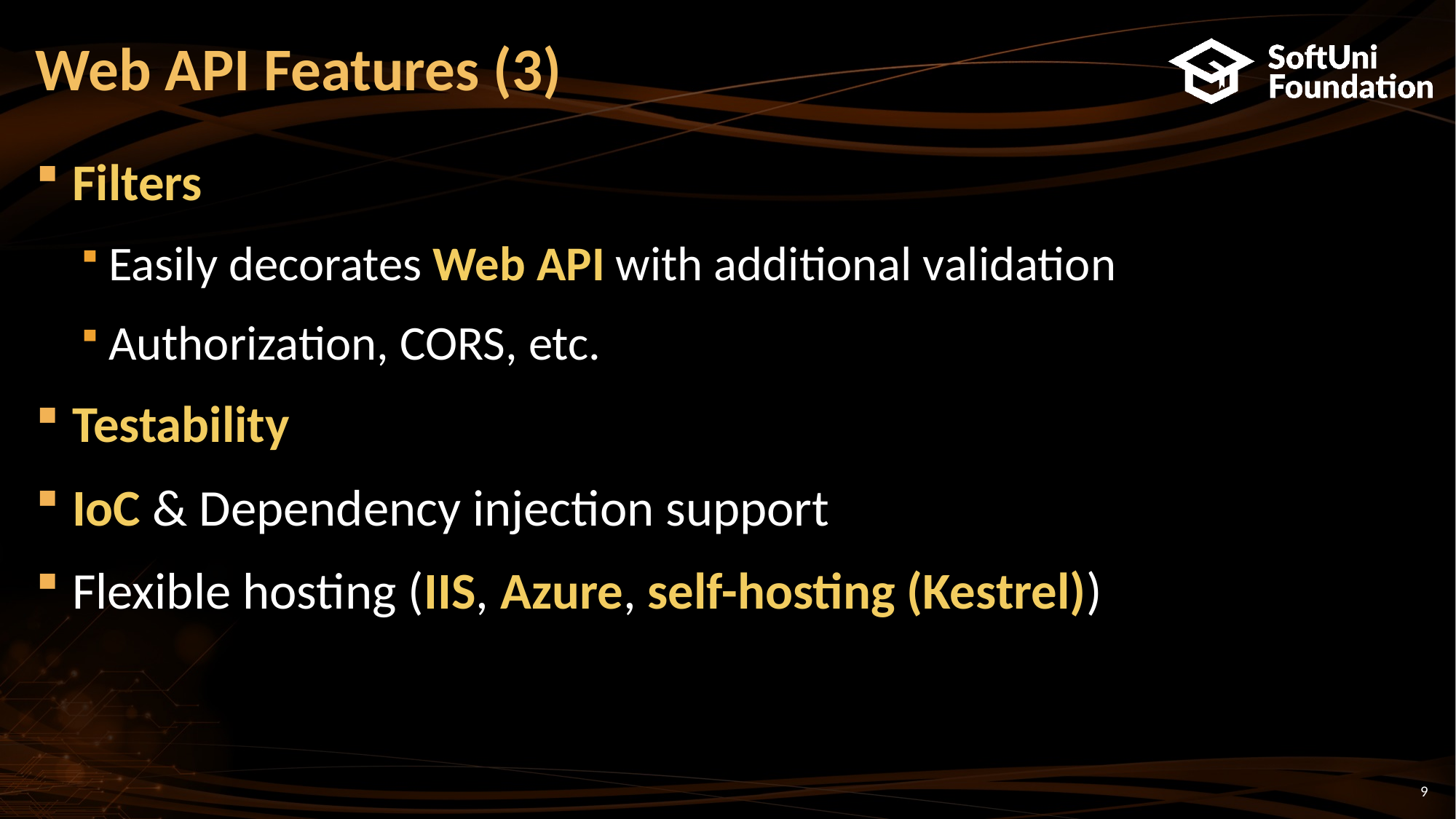

# Web API Features (3)
Filters
Easily decorates Web API with additional validation
Authorization, CORS, etc.
Testability
IoC & Dependency injection support
Flexible hosting (IIS, Azure, self-hosting (Kestrel))
9